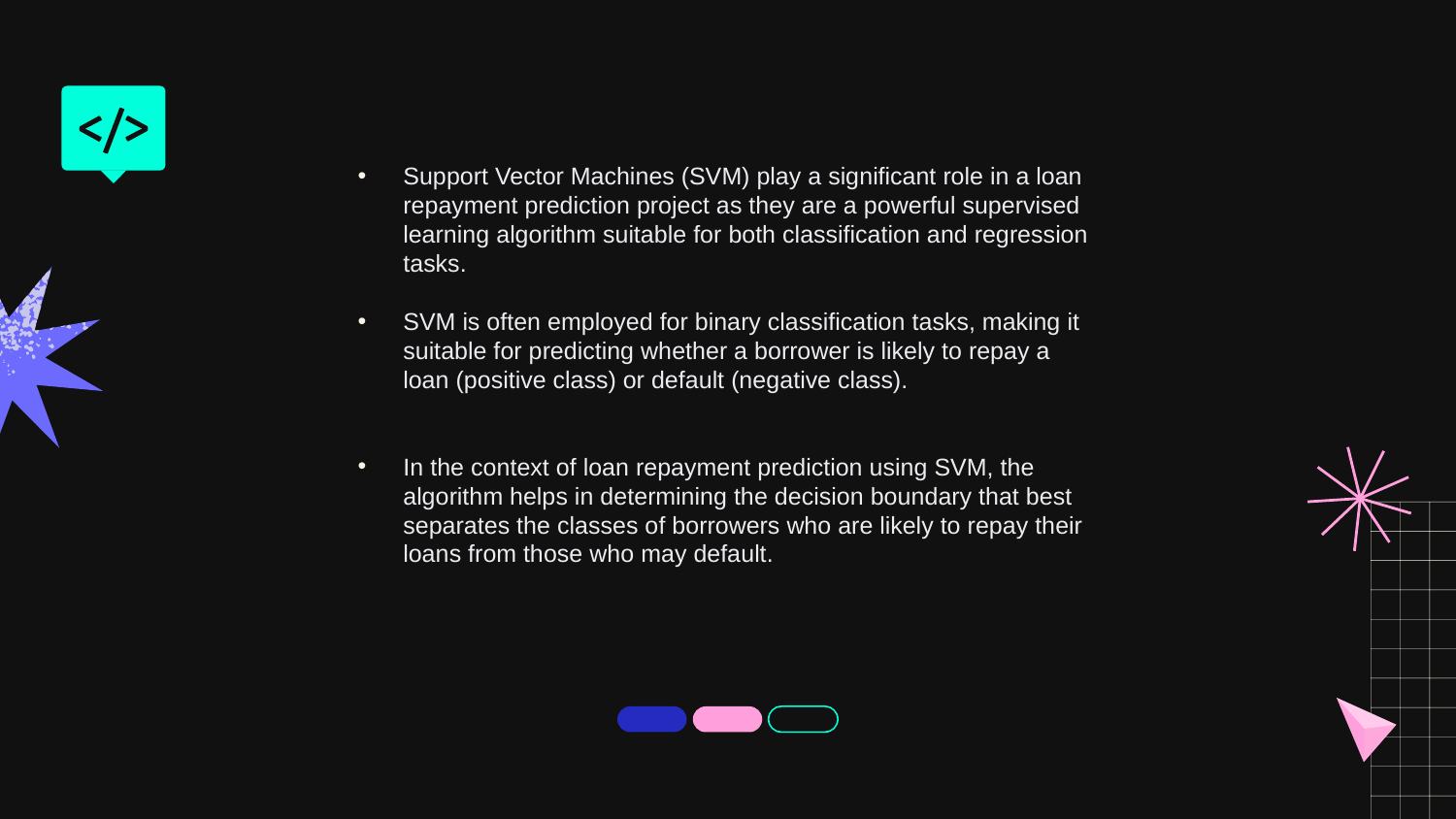

Support Vector Machines (SVM) play a significant role in a loan repayment prediction project as they are a powerful supervised learning algorithm suitable for both classification and regression tasks.

SVM is often employed for binary classification tasks, making it suitable for predicting whether a borrower is likely to repay a loan (positive class) or default (negative class).

In the context of loan repayment prediction using SVM, the algorithm helps in determining the decision boundary that best separates the classes of borrowers who are likely to repay their loans from those who may default.